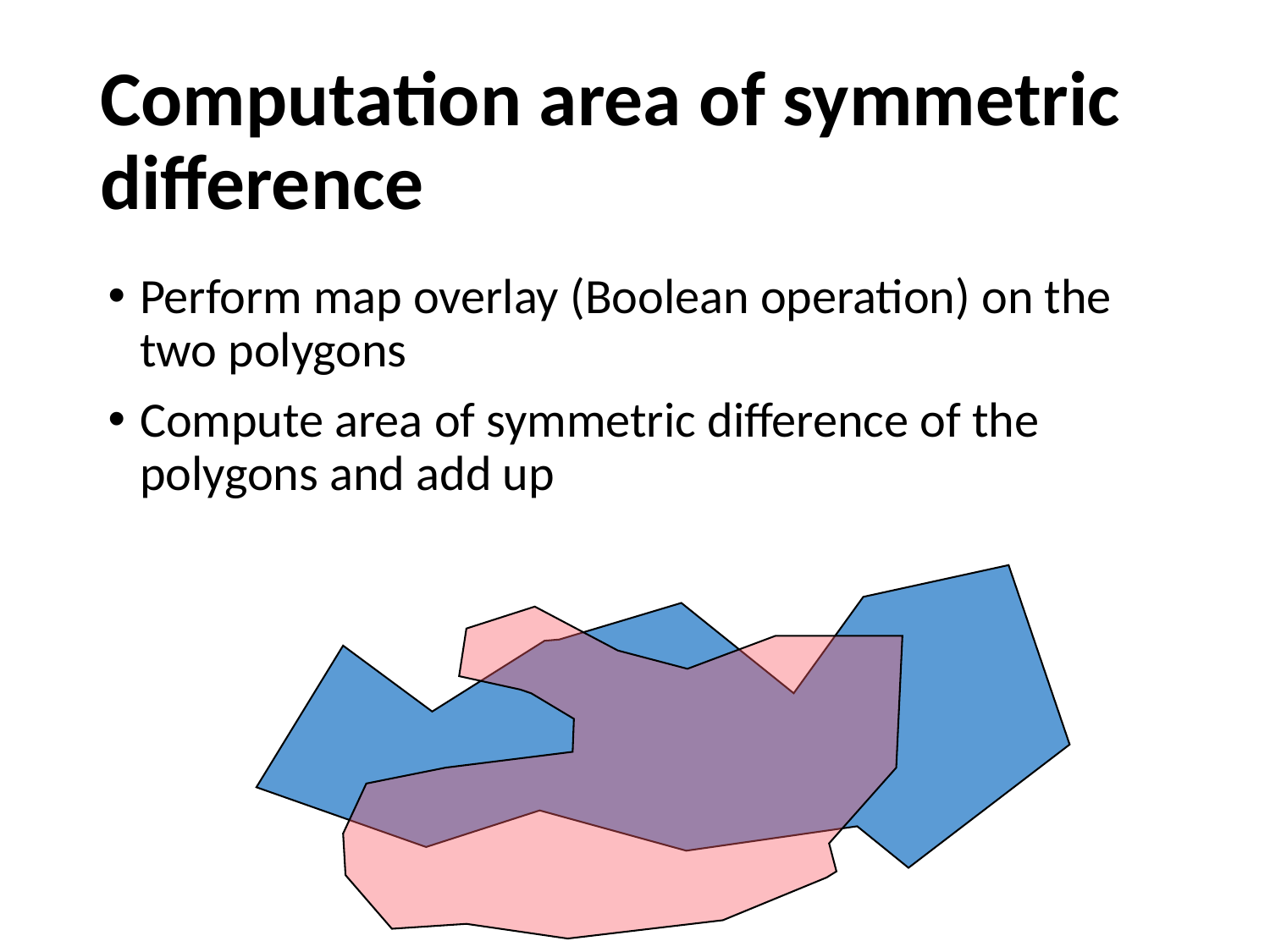

# Computation area of symmetric difference
Perform map overlay (Boolean operation) on the two polygons
Compute area of symmetric difference of the polygons and add up